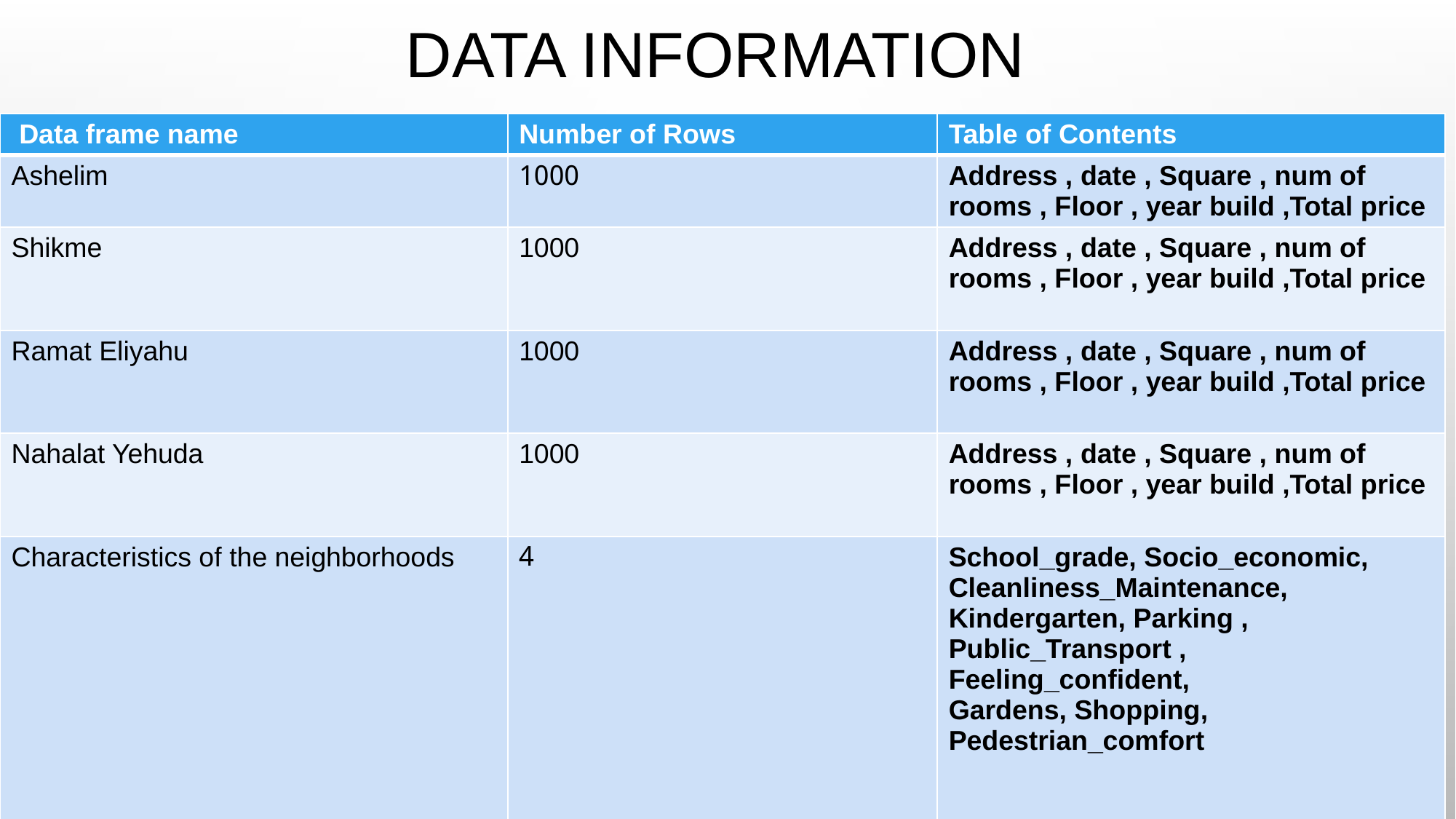

# Data information
| Data frame name | Number of Rows | Table of Contents |
| --- | --- | --- |
| Ashelim | 1000 | Address , date , Square , num of rooms , Floor , year build ,Total price |
| Shikme | 1000 | Address , date , Square , num of rooms , Floor , year build ,Total price |
| Ramat Eliyahu | 1000 | Address , date , Square , num of rooms , Floor , year build ,Total price |
| Nahalat Yehuda | 1000 | Address , date , Square , num of rooms , Floor , year build ,Total price |
| Characteristics of the neighborhoods | 4 | School\_grade, Socio\_economic, Cleanliness\_Maintenance, Kindergarten, Parking , Public\_Transport , Feeling\_confident, Gardens, Shopping, Pedestrian\_comfort |
8